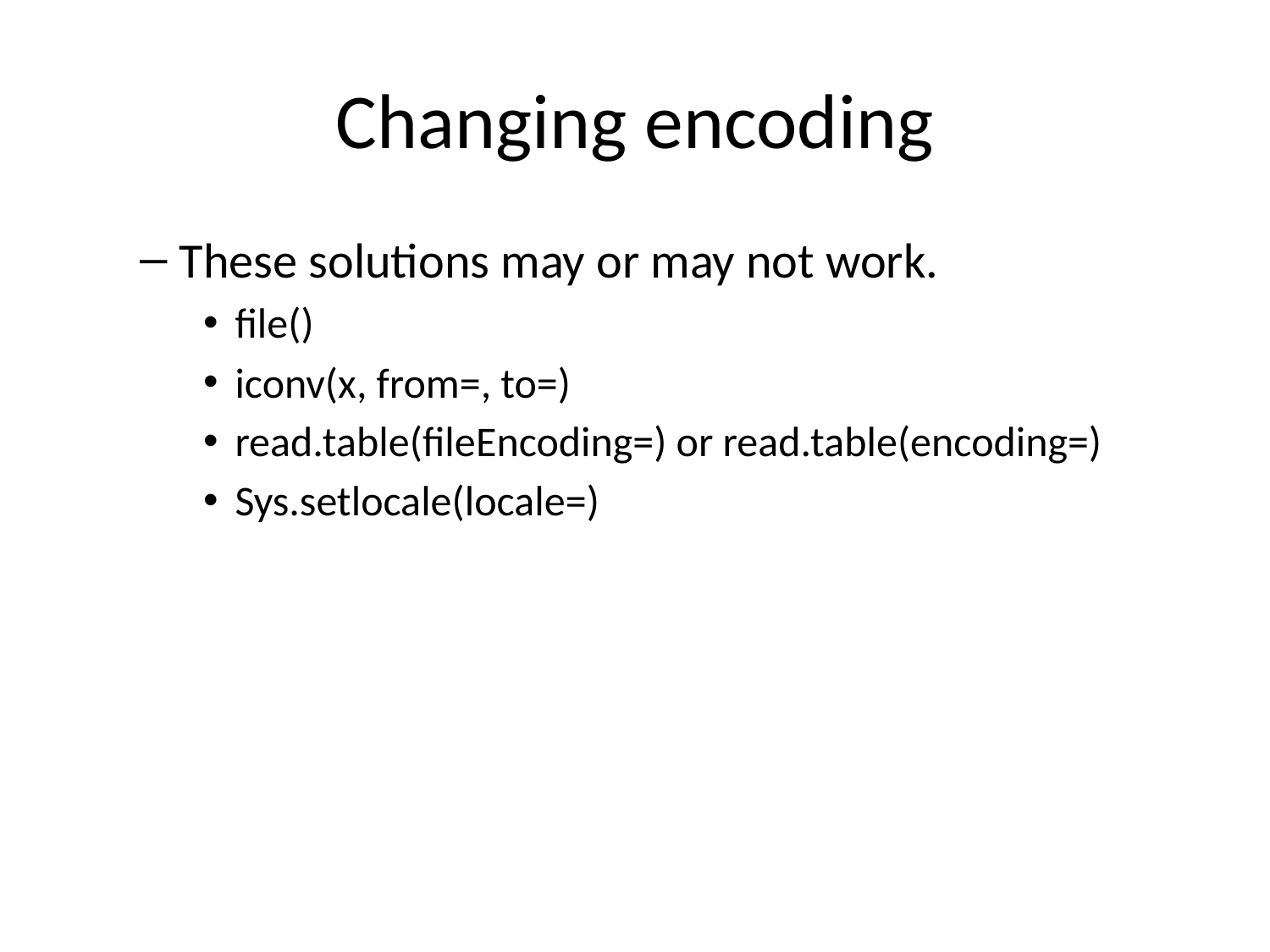

# Changing encoding
These solutions may or may not work.
file()
iconv(x, from=, to=)
read.table(fileEncoding=) or read.table(encoding=)
Sys.setlocale(locale=)